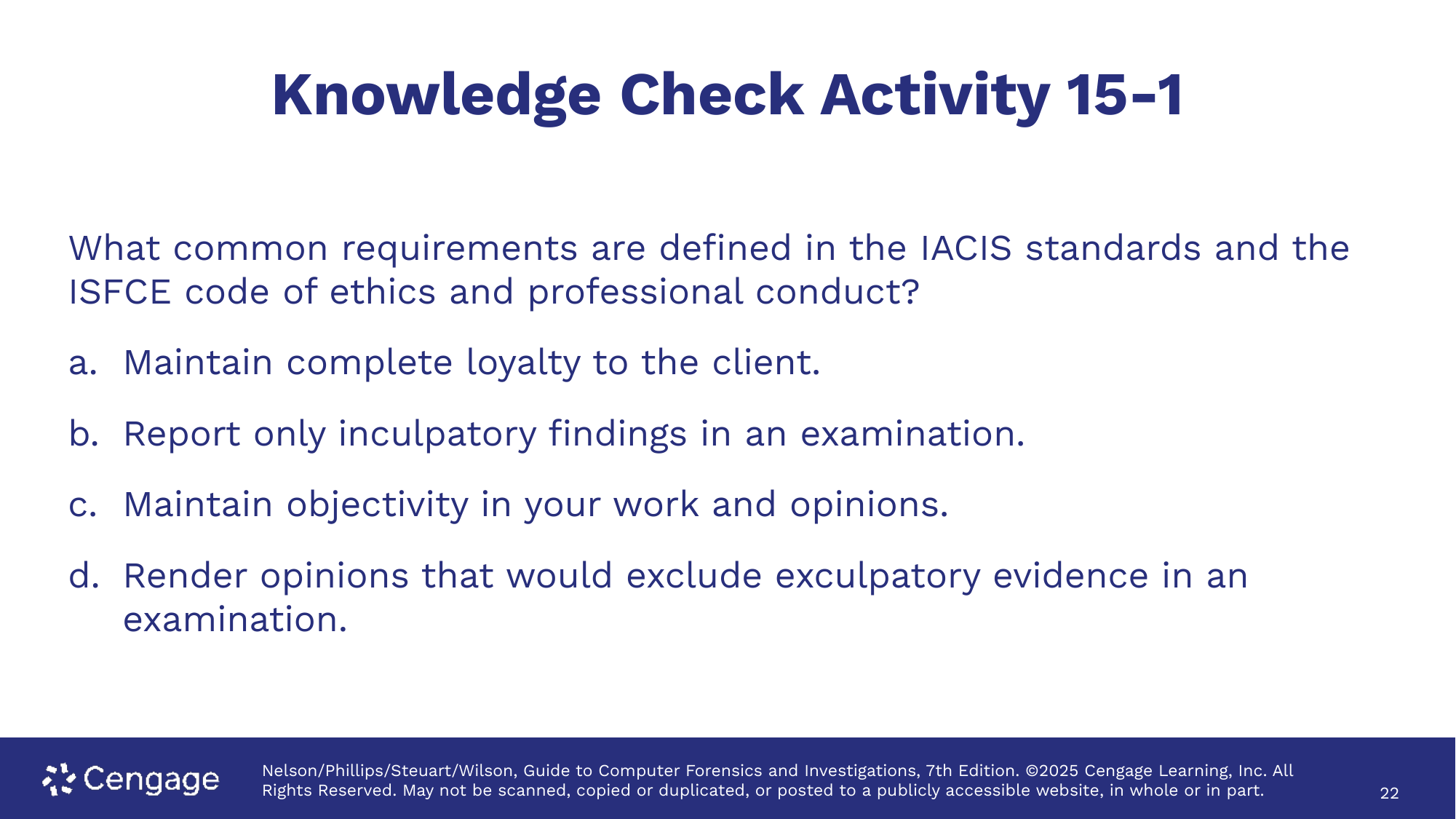

# Knowledge Check Activity 15-1
What common requirements are defined in the IACIS standards and the ISFCE code of ethics and professional conduct?
Maintain complete loyalty to the client.
Report only inculpatory findings in an examination.
Maintain objectivity in your work and opinions.
Render opinions that would exclude exculpatory evidence in an examination.